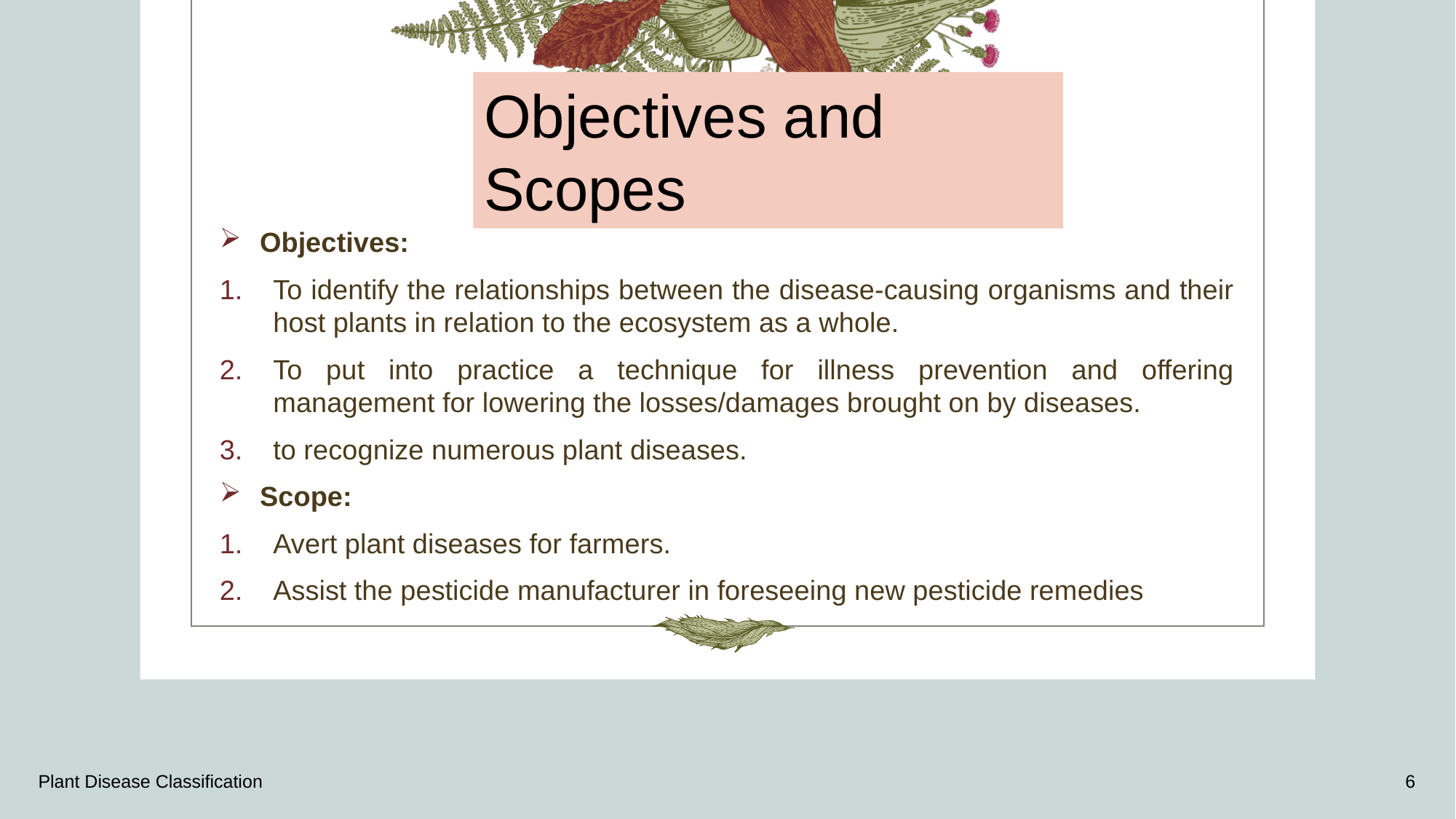

Objectives and Scopes
Objectives:
To identify the relationships between the disease-causing organisms and their host plants in relation to the ecosystem as a whole.
To put into practice a technique for illness prevention and offering management for lowering the losses/damages brought on by diseases.
to recognize numerous plant diseases.
Scope:
Avert plant diseases for farmers.
Assist the pesticide manufacturer in foreseeing new pesticide remedies
Plant Disease Classification
6